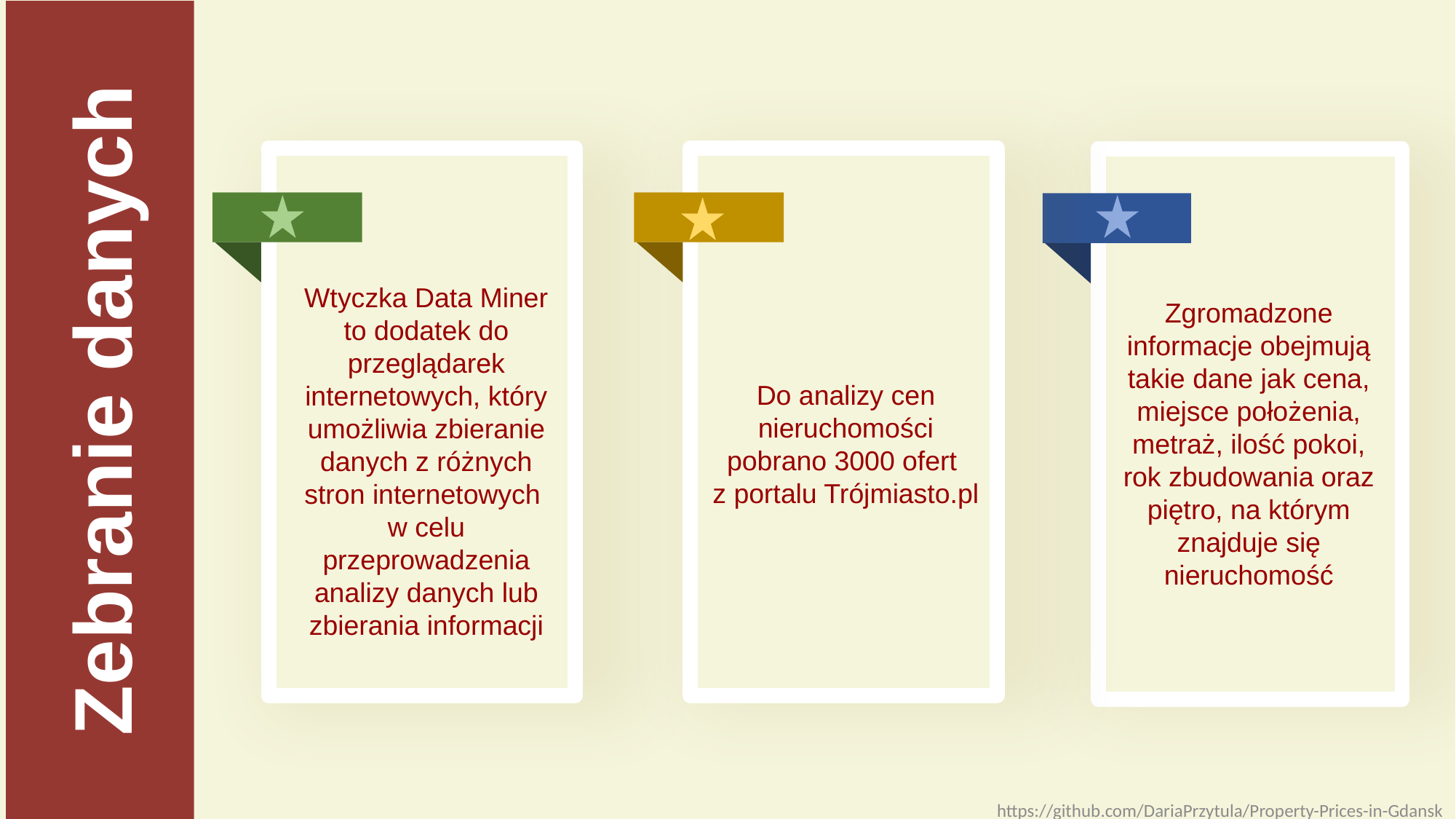

Zgromadzone informacje obejmują takie dane jak cena, miejsce położenia, metraż, ilość pokoi,
rok zbudowania oraz piętro, na którym znajduje się nieruchomość

Do analizy cen nieruchomości pobrano 3000 ofert
z portalu Trójmiasto.pl

Wtyczka Data Miner to dodatek do przeglądarek internetowych, który umożliwia zbieranie danych z różnych stron internetowych
w celu przeprowadzenia analizy danych lub zbierania informacji
Zebranie danych
https://github.com/DariaPrzytula/Property-Prices-in-Gdansk